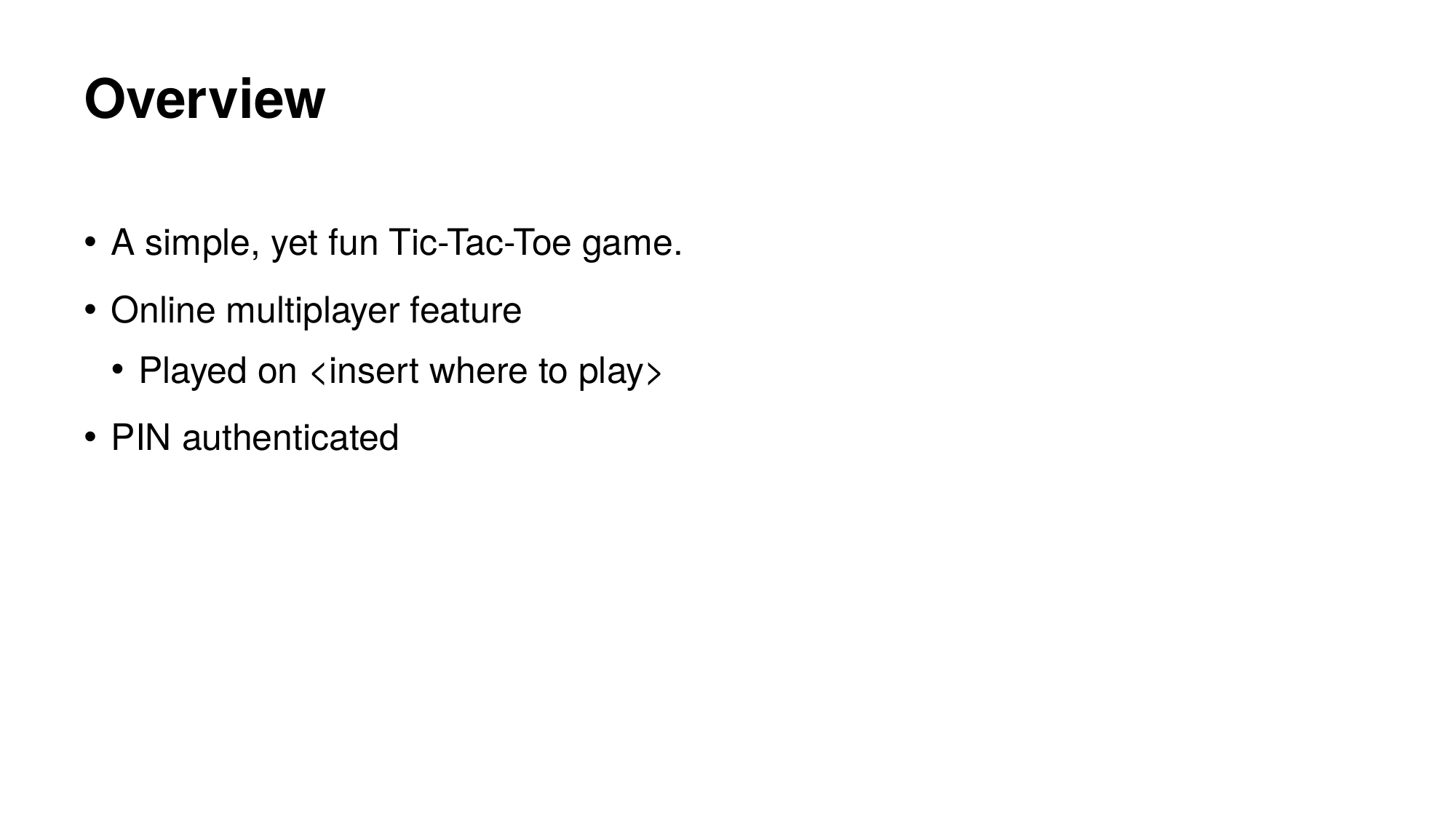

# Overview
A simple, yet fun Tic-Tac-Toe game.
Online multiplayer feature
Played on <insert where to play>
PIN authenticated